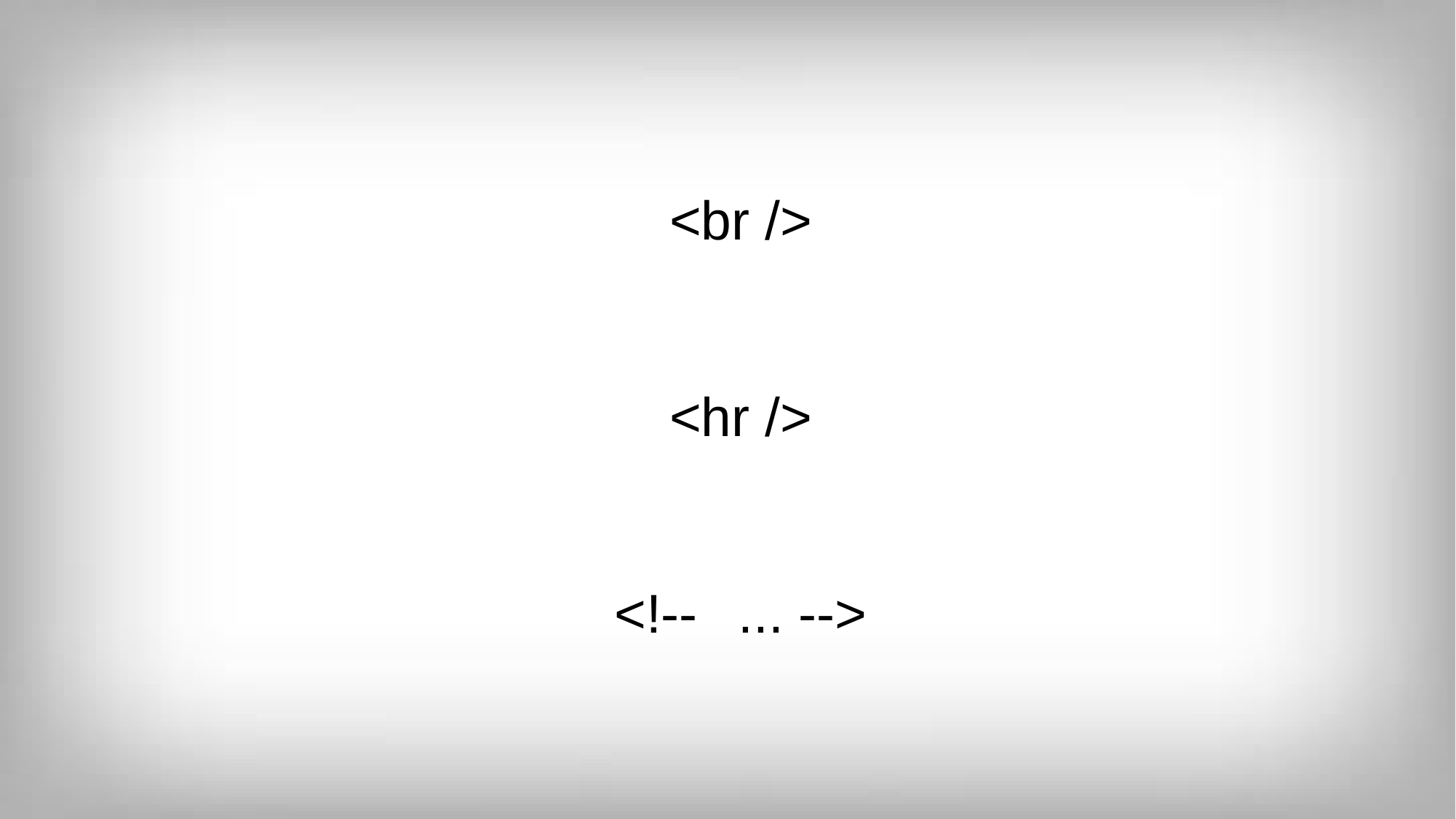

<br />

<hr />

<!--	 ... -->